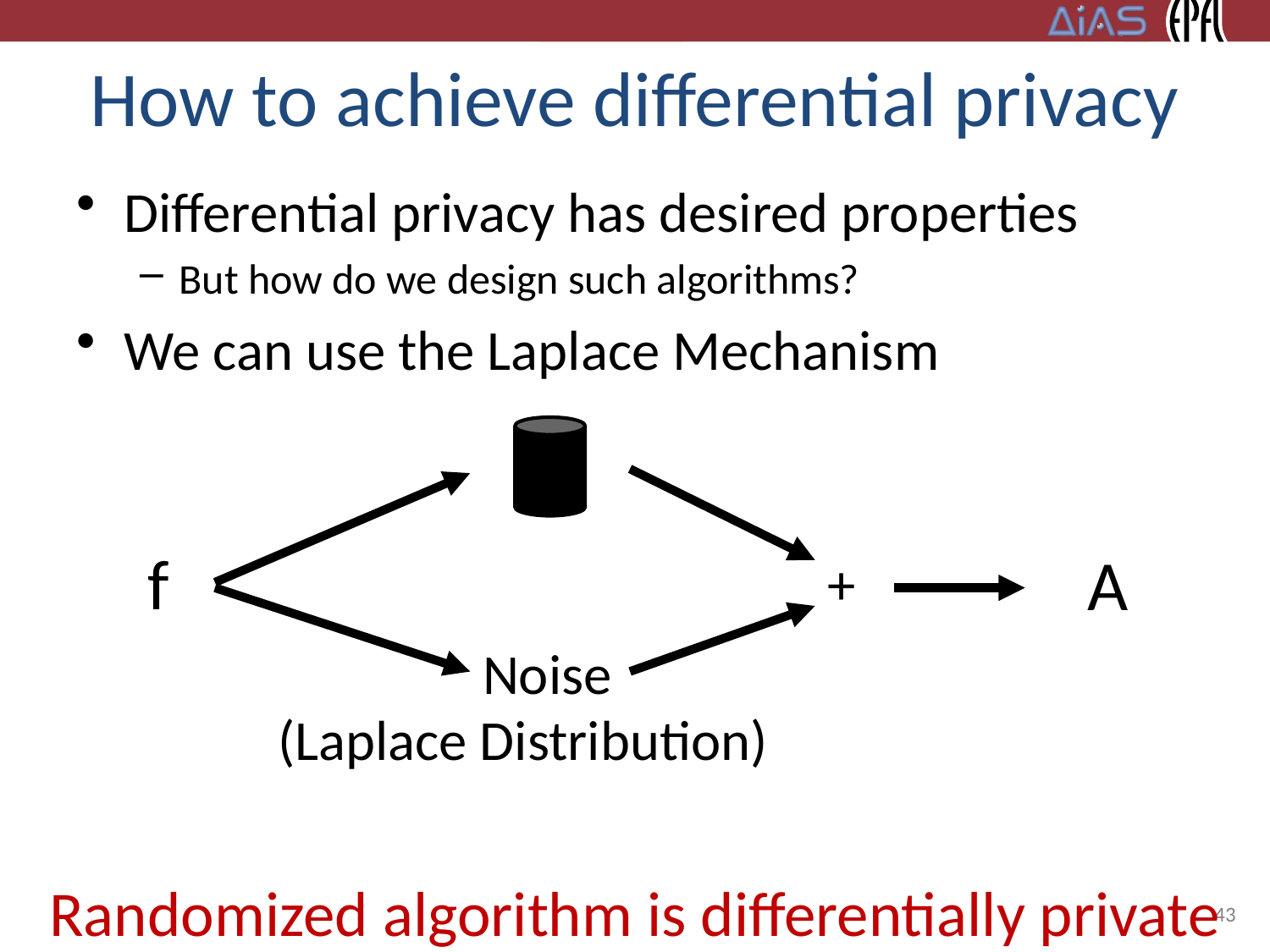

# How to achieve differential privacy
Differential privacy has desired properties
But how do we design such algorithms?
We can use the Laplace Mechanism

f
A
+
Noise
(Laplace Distribution)
Randomized algorithm is differentially private
43